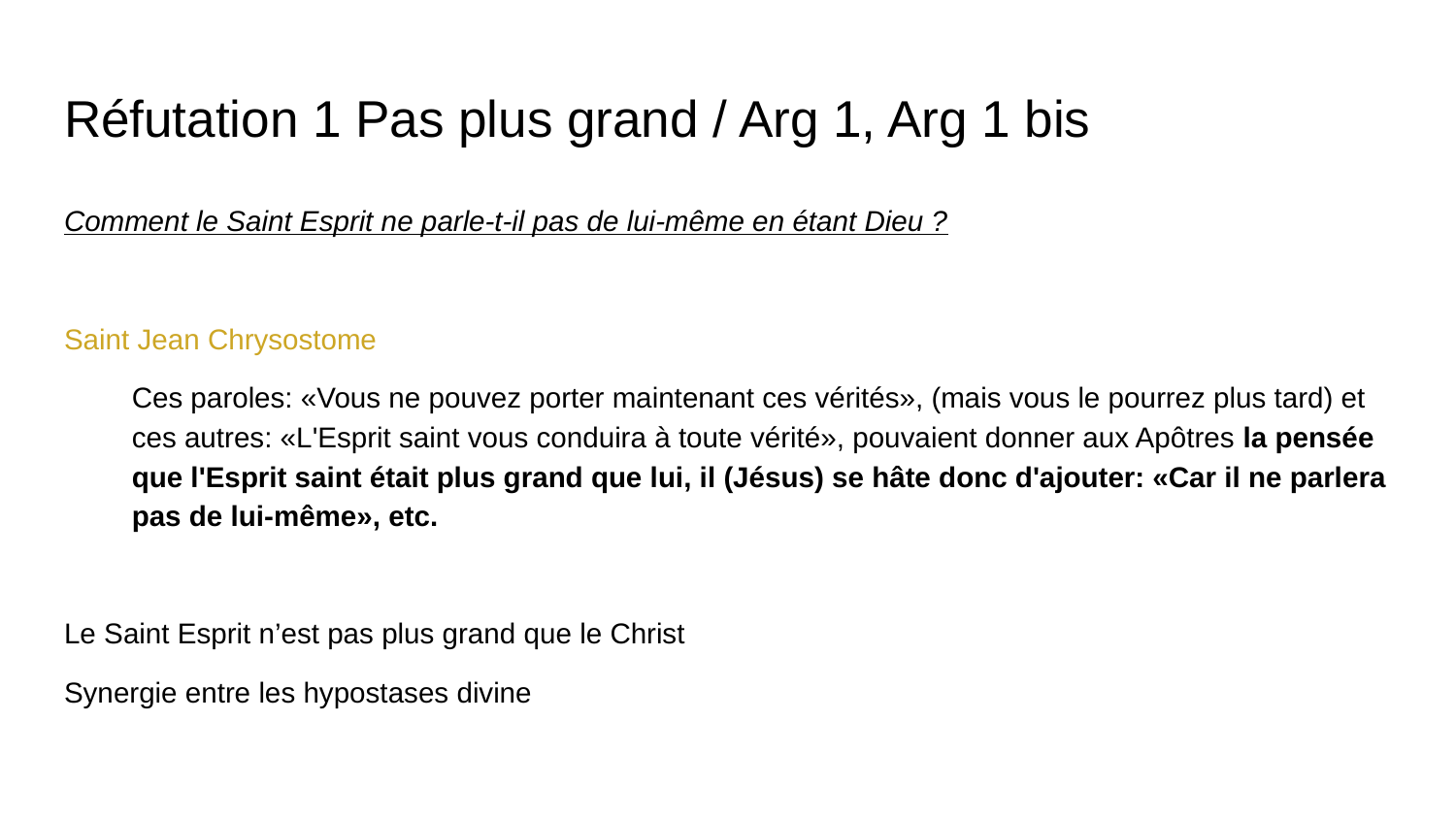

# Réfutation 1 Pas plus grand / Arg 1, Arg 1 bis
Comment le Saint Esprit ne parle-t-il pas de lui-même en étant Dieu ?

Saint Jean Chrysostome
Ces paroles: «Vous ne pouvez porter maintenant ces vérités», (mais vous le pourrez plus tard) et ces autres: «L'Esprit saint vous conduira à toute vérité», pouvaient donner aux Apôtres la pensée que l'Esprit saint était plus grand que lui, il (Jésus) se hâte donc d'ajouter: «Car il ne parlera pas de lui-même», etc.

Le Saint Esprit n’est pas plus grand que le Christ
Synergie entre les hypostases divine